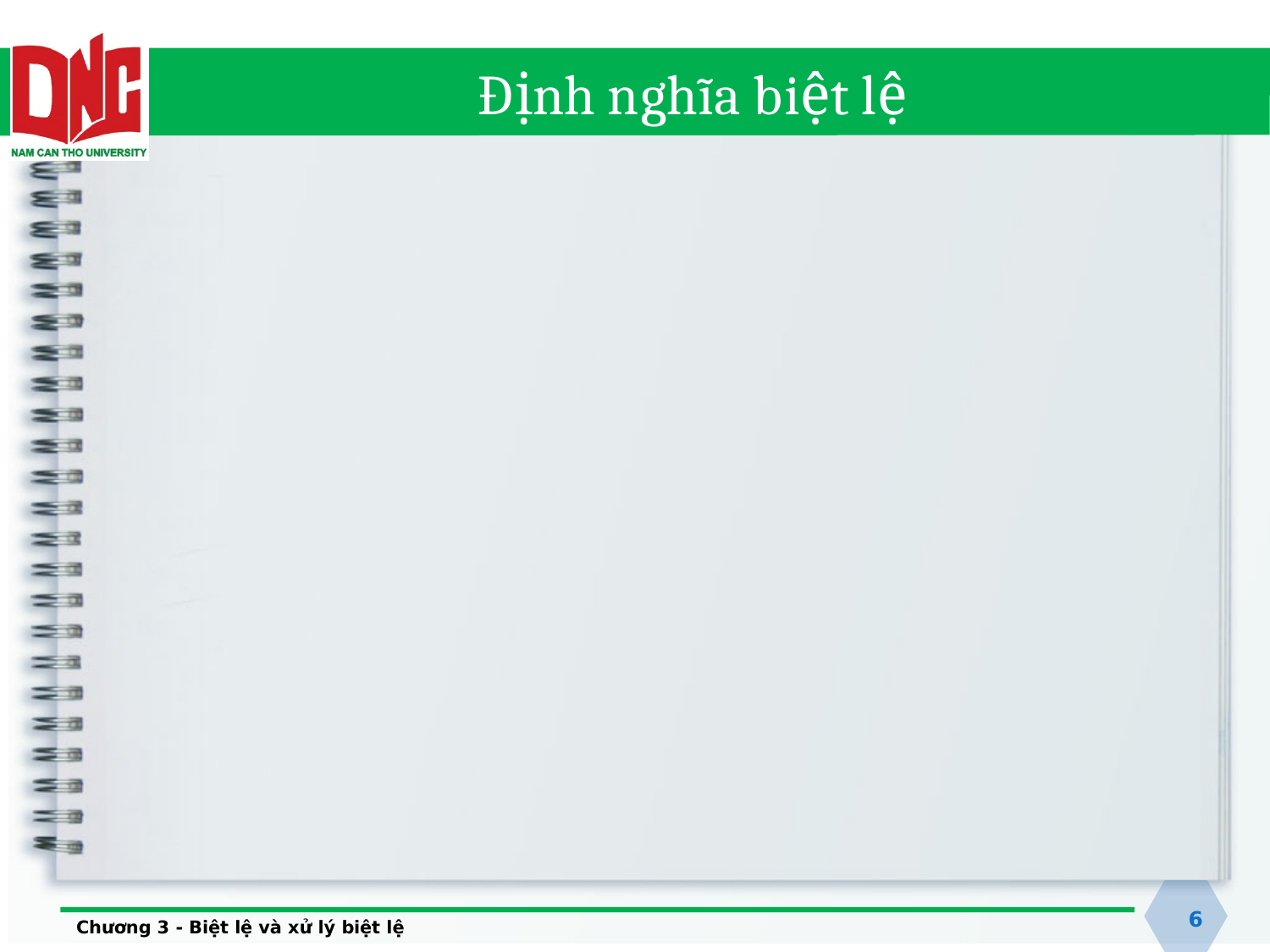

# Định nghĩa biệt lệ

6
Chương 3 - Biệt lệ và xử lý biệt lệ